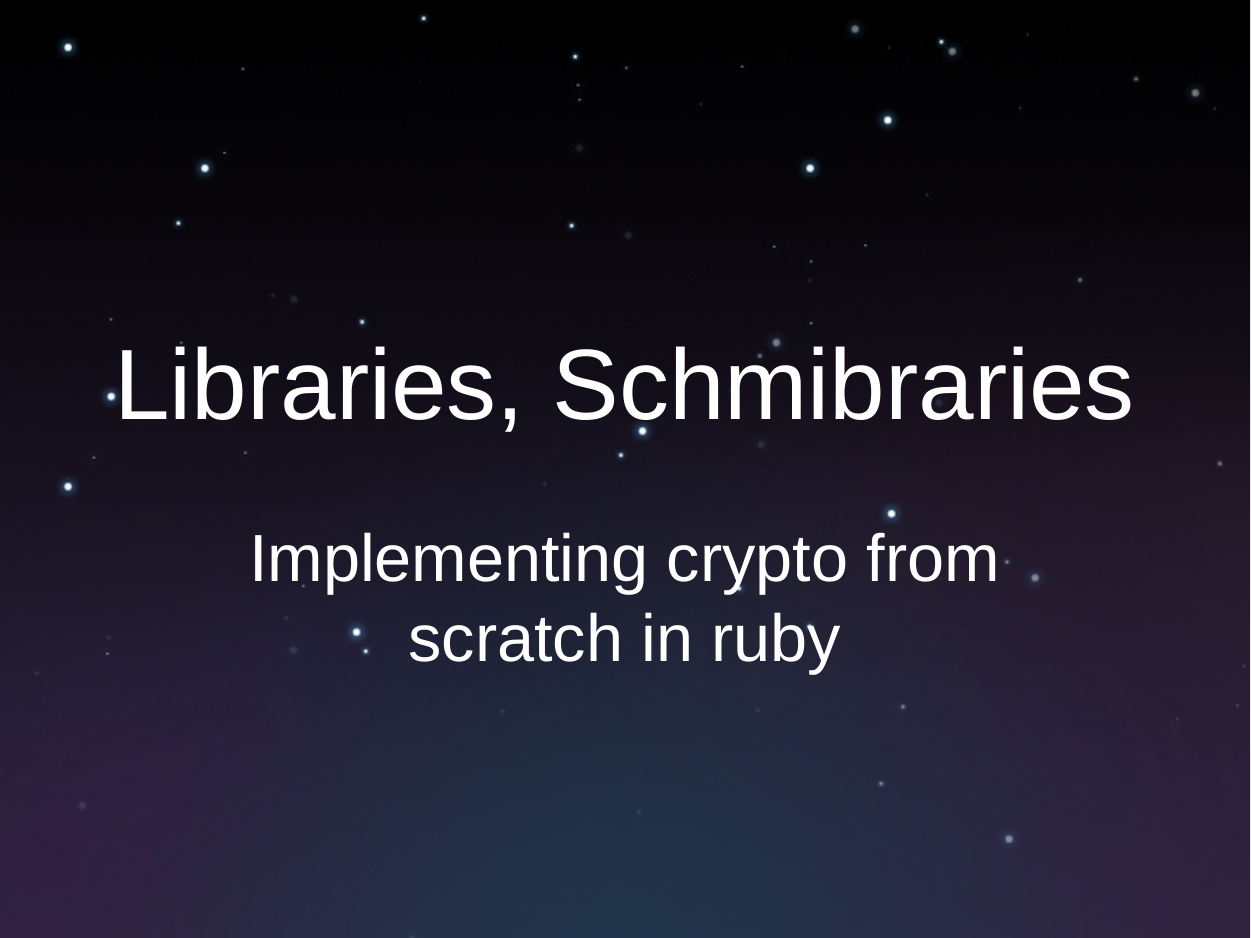

# Libraries, Schmibraries
Implementing crypto from scratch in ruby